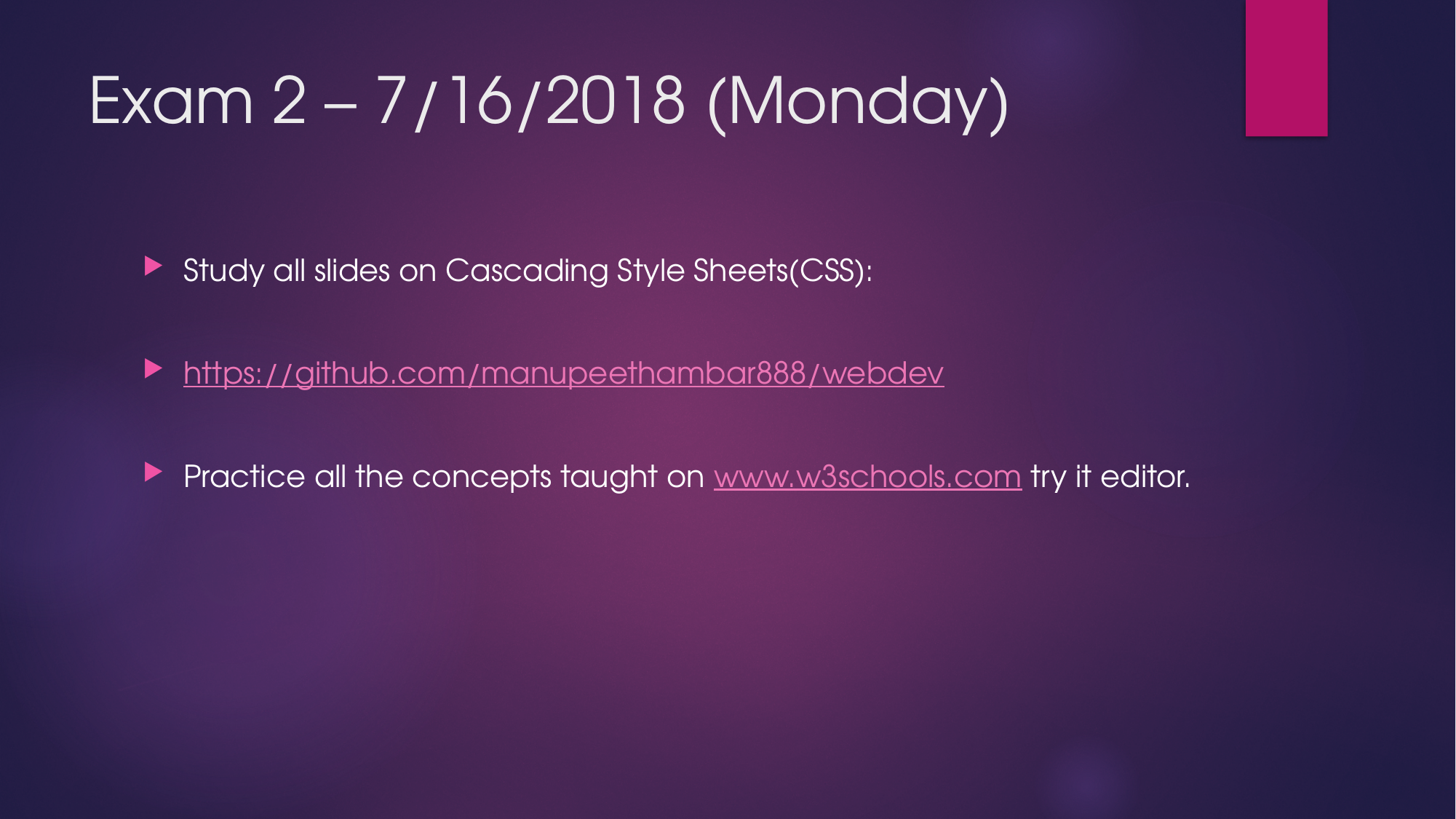

# Exam 2 – 7/16/2018 (Monday)
Study all slides on Cascading Style Sheets(CSS):

https://github.com/manupeethambar888/webdev

Practice all the concepts taught on www.w3schools.com try it editor.